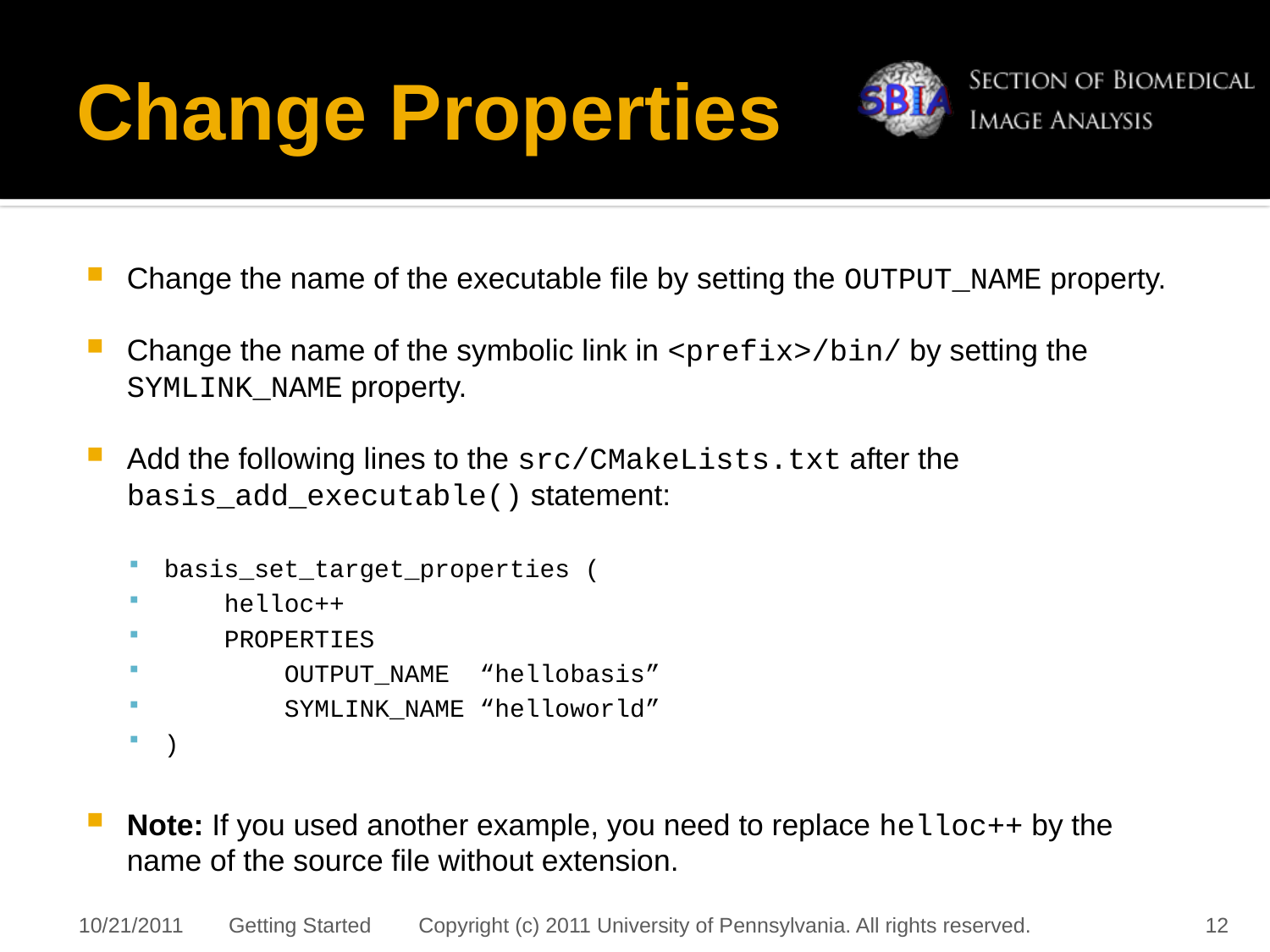

# Change Properties
Change the name of the executable file by setting the OUTPUT_NAME property.

Change the name of the symbolic link in <prefix>/bin/ by setting the SYMLINK_NAME property.

Add the following lines to the src/CMakeLists.txt after the basis_add_executable() statement:

basis_set_target_properties (
    helloc++
    PROPERTIES
        OUTPUT_NAME  “hellobasis”
        SYMLINK_NAME “helloworld”
)

Note: If you used another example, you need to replace helloc++ by the name of the source file without extension.
10/21/2011
Getting Started        Copyright (c) 2011 University of Pennsylvania. All rights reserved.
12